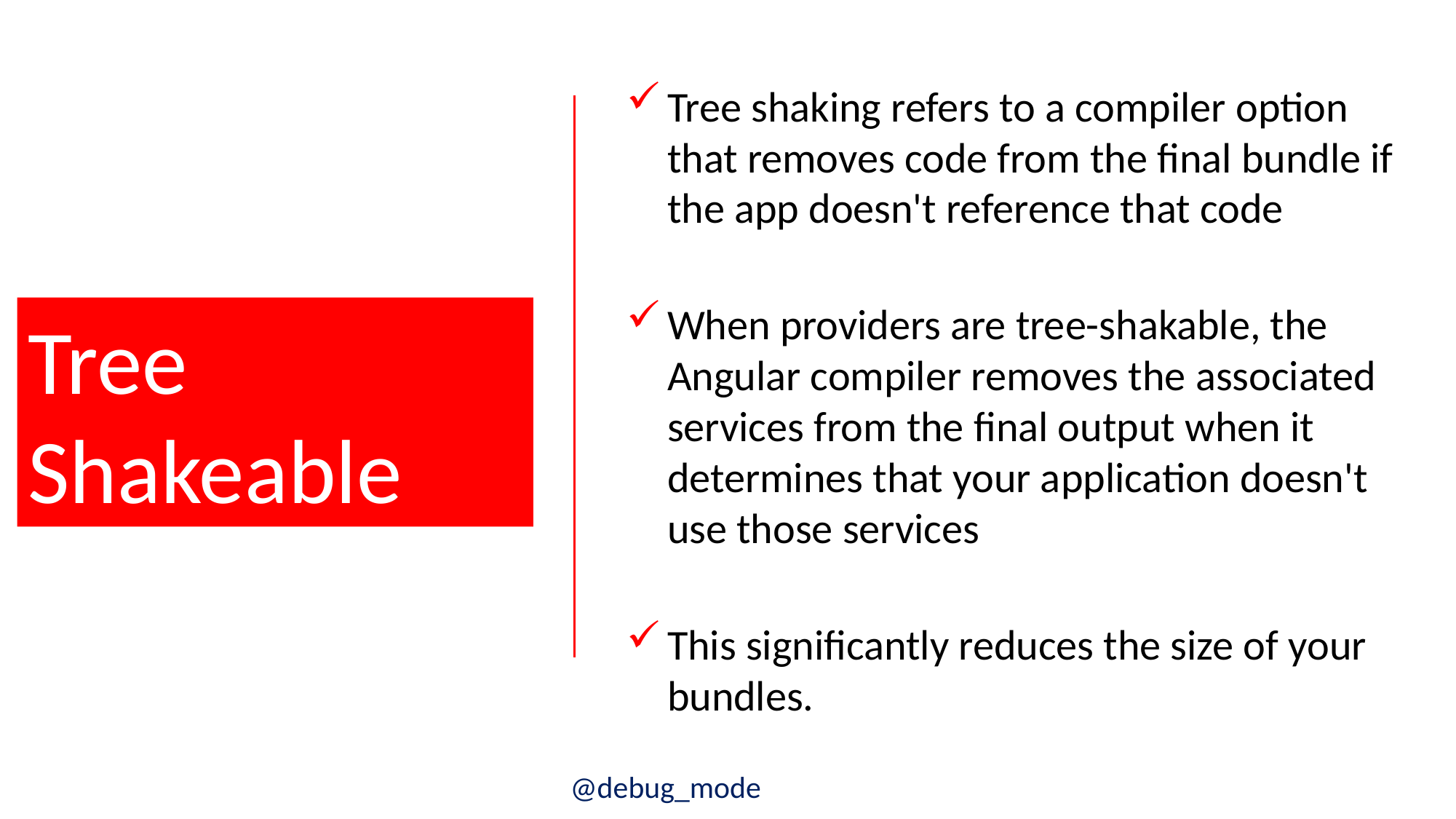

Tree shaking refers to a compiler option that removes code from the final bundle if the app doesn't reference that code

When providers are tree-shakable, the Angular compiler removes the associated services from the final output when it determines that your application doesn't use those services

This significantly reduces the size of your bundles.

Tree Shakeable
@debug_mode